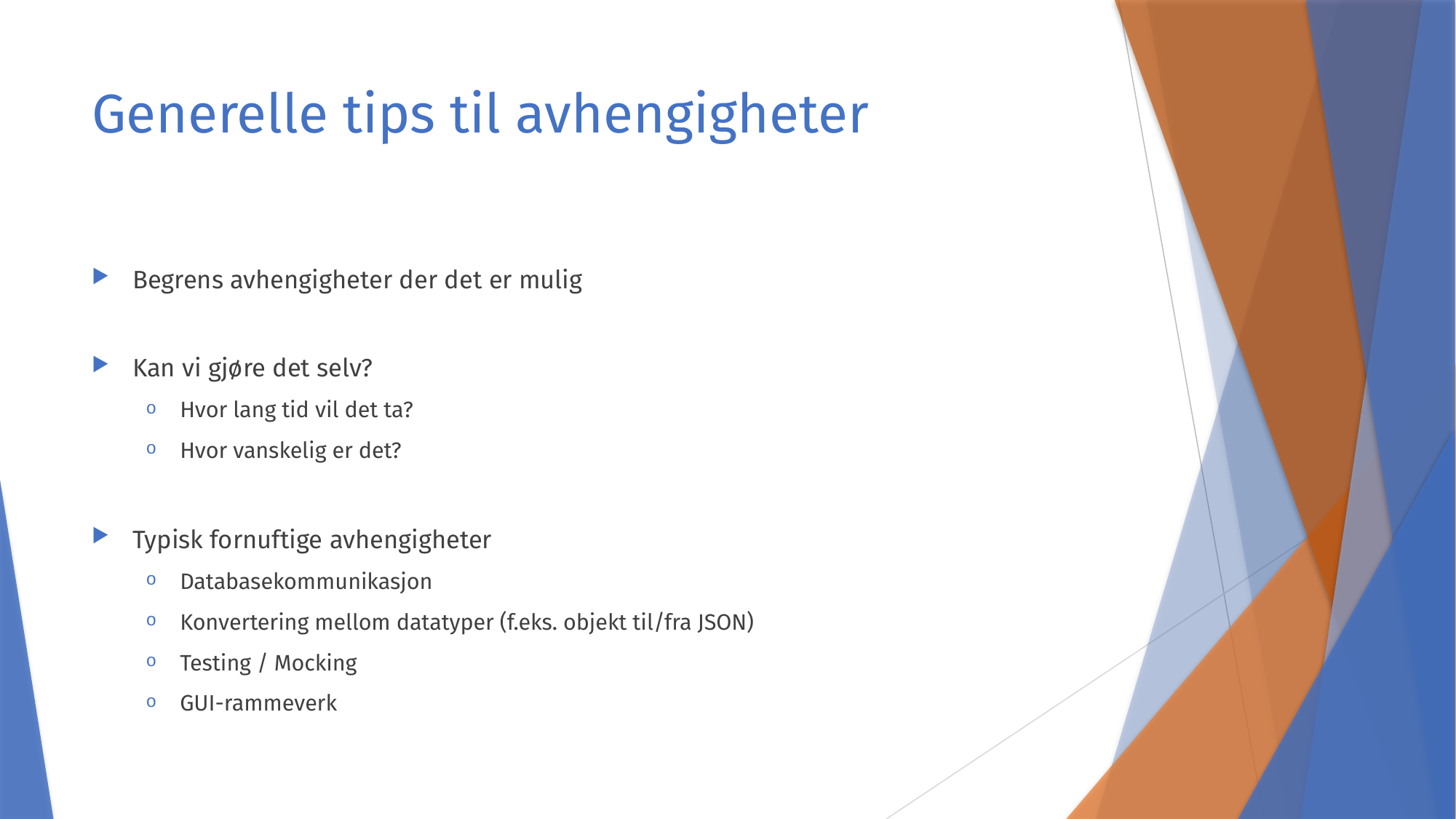

# Generelle tips til avhengigheter
Begrens avhengigheter der det er mulig

Kan vi gjøre det selv?
Hvor lang tid vil det ta?
Hvor vanskelig er det?

Typisk fornuftige avhengigheter
Databasekommunikasjon
Konvertering mellom datatyper (f.eks. objekt til/fra JSON)
Testing / Mocking
GUI-rammeverk